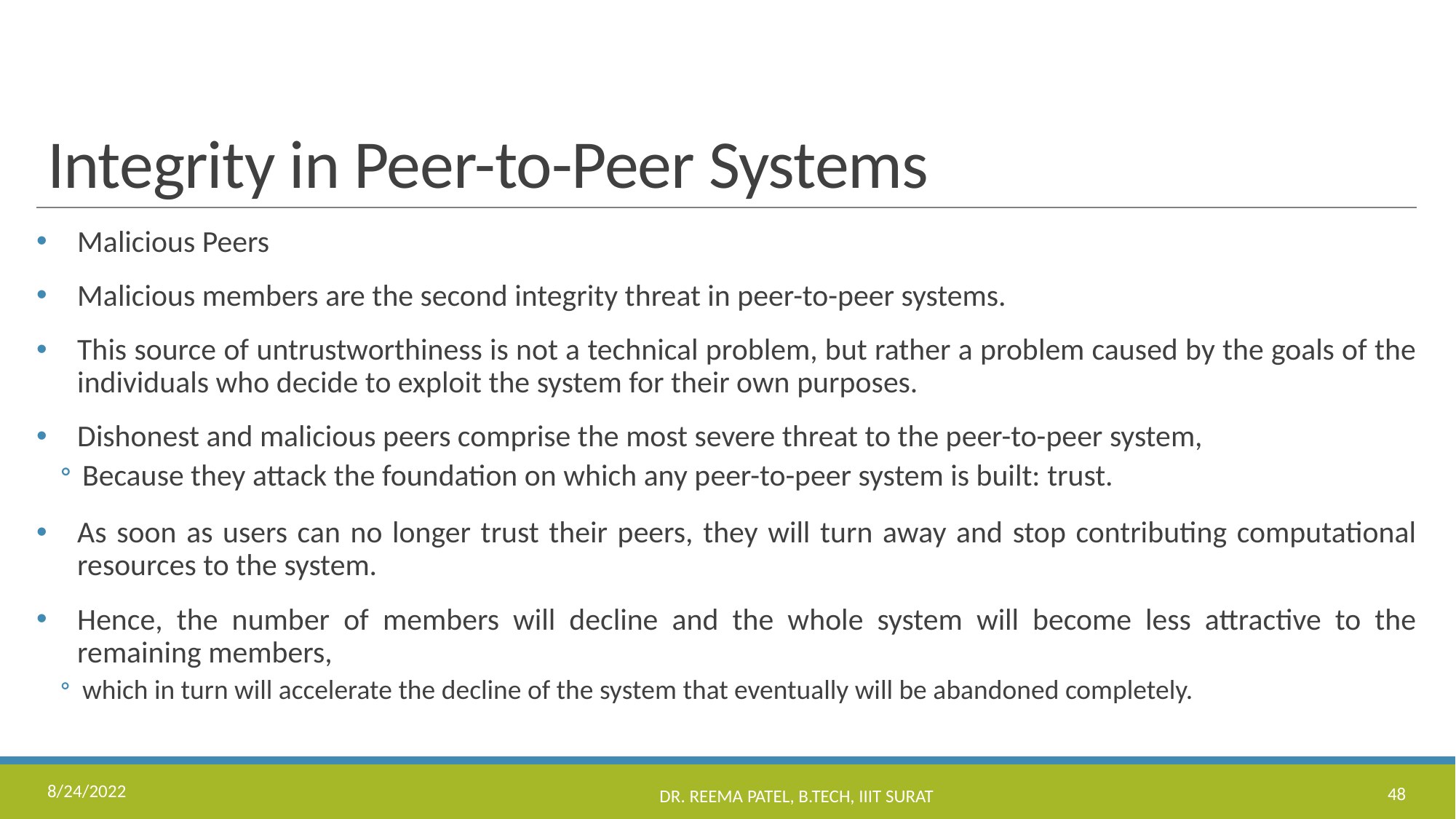

# Integrity in Peer-to-Peer Systems
Malicious Peers
Malicious members are the second integrity threat in peer-to-peer systems.
This source of untrustworthiness is not a technical problem, but rather a problem caused by the goals of the individuals who decide to exploit the system for their own purposes.
Dishonest and malicious peers comprise the most severe threat to the peer-to-peer system,
Because they attack the foundation on which any peer-to-peer system is built: trust.
As soon as users can no longer trust their peers, they will turn away and stop contributing computational resources to the system.
Hence, the number of members will decline and the whole system will become less attractive to the remaining members,
which in turn will accelerate the decline of the system that eventually will be abandoned completely.
8/24/2022
Dr. Reema Patel, B.Tech, IIIT Surat
48